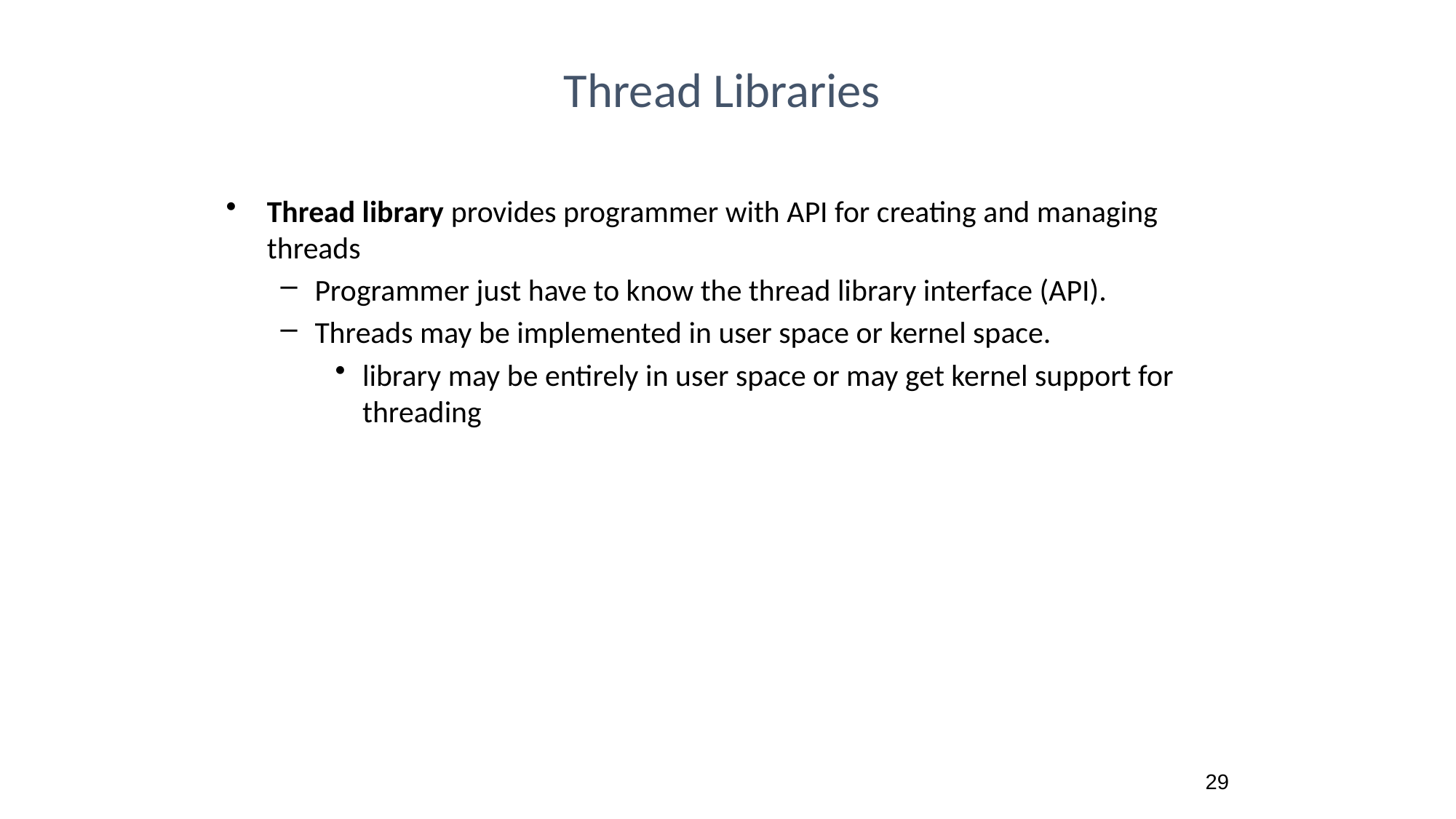

Thread Libraries
Thread library provides programmer with API for creating and managing threads
Programmer just have to know the thread library interface (API).
Threads may be implemented in user space or kernel space.
library may be entirely in user space or may get kernel support for threading

29